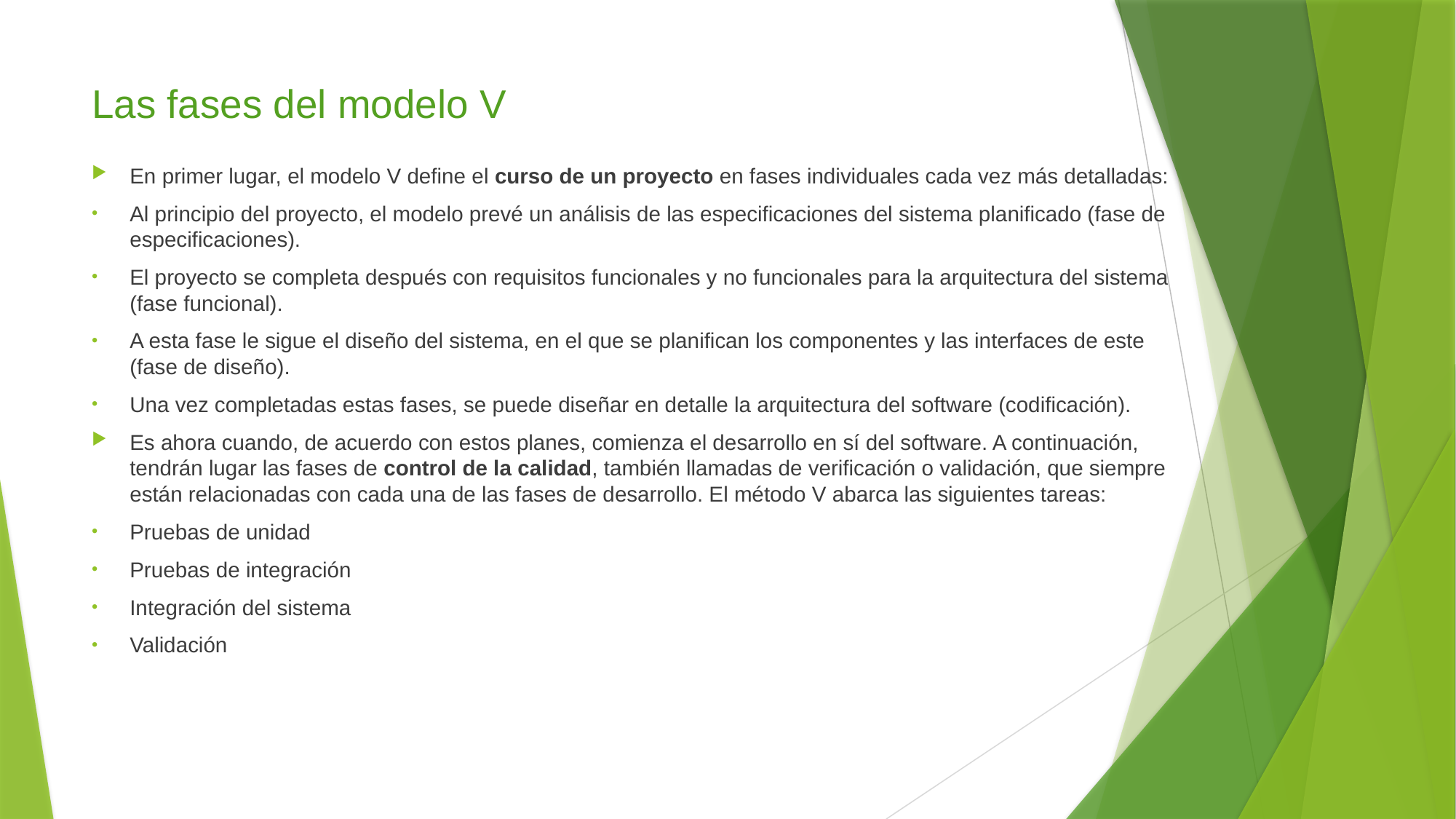

# Las fases del modelo V
En primer lugar, el modelo V define el curso de un proyecto en fases individuales cada vez más detalladas:
Al principio del proyecto, el modelo prevé un análisis de las especificaciones del sistema planificado (fase de especificaciones).
El proyecto se completa después con requisitos funcionales y no funcionales para la arquitectura del sistema (fase funcional).
A esta fase le sigue el diseño del sistema, en el que se planifican los componentes y las interfaces de este (fase de diseño).
Una vez completadas estas fases, se puede diseñar en detalle la arquitectura del software (codificación).
Es ahora cuando, de acuerdo con estos planes, comienza el desarrollo en sí del software. A continuación, tendrán lugar las fases de control de la calidad, también llamadas de verificación o validación, que siempre están relacionadas con cada una de las fases de desarrollo. El método V abarca las siguientes tareas:
Pruebas de unidad
Pruebas de integración
Integración del sistema
Validación